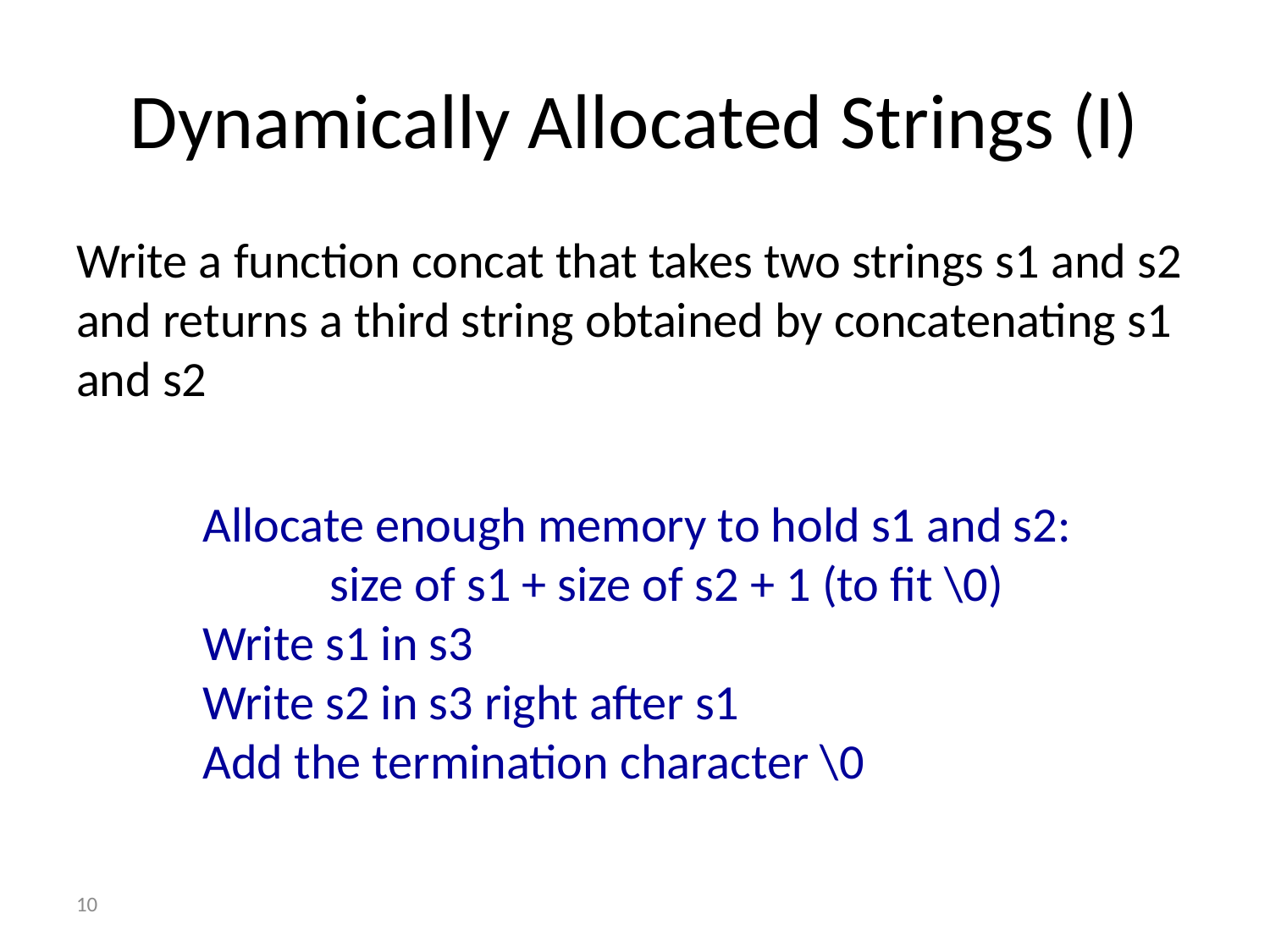

# Dynamically Allocated Strings (I)
Write a function concat that takes two strings s1 and s2 and returns a third string obtained by concatenating s1 and s2

Allocate enough memory to hold s1 and s2:
	size of s1 + size of s2 + 1 (to fit \0)
Write s1 in s3
Write s2 in s3 right after s1
Add the termination character \0
10